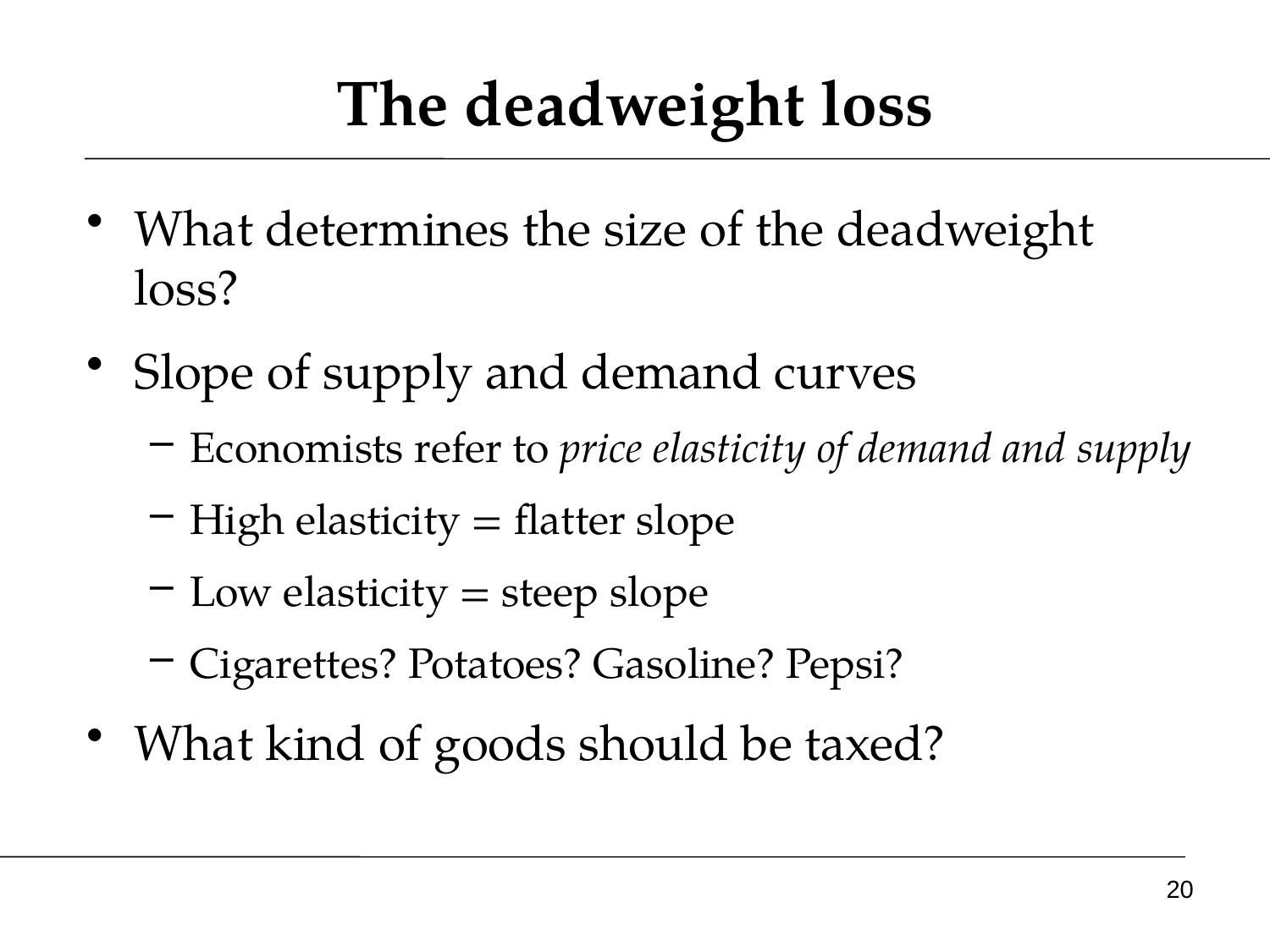

# The deadweight loss
What determines the size of the deadweight loss?
Slope of supply and demand curves
Economists refer to price elasticity of demand and supply
High elasticity = flatter slope
Low elasticity = steep slope
Cigarettes? Potatoes? Gasoline? Pepsi?
What kind of goods should be taxed?
20